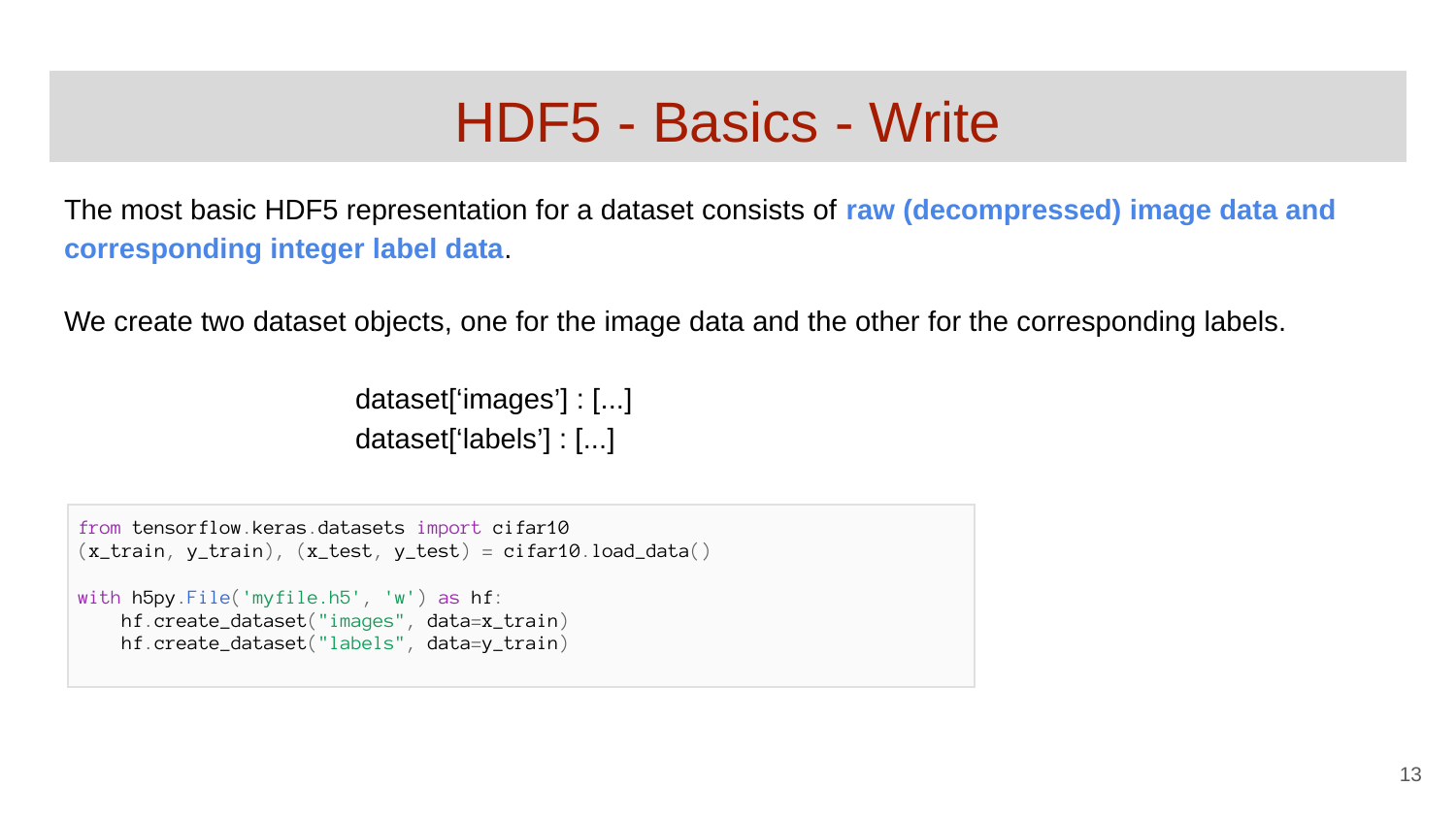

# HDF5 - Basics - Write
The most basic HDF5 representation for a dataset consists of raw (decompressed) image data and corresponding integer label data.
We create two dataset objects, one for the image data and the other for the corresponding labels.
		dataset[‘images’] : [...]
		dataset[‘labels’] : [...]

| from tensorflow.keras.datasets import cifar10 (x\_train, y\_train), (x\_test, y\_test) = cifar10.load\_data() with h5py.File('myfile.h5', 'w') as hf: hf.create\_dataset("images", data=x\_train) hf.create\_dataset("labels", data=y\_train) |
| --- |
13